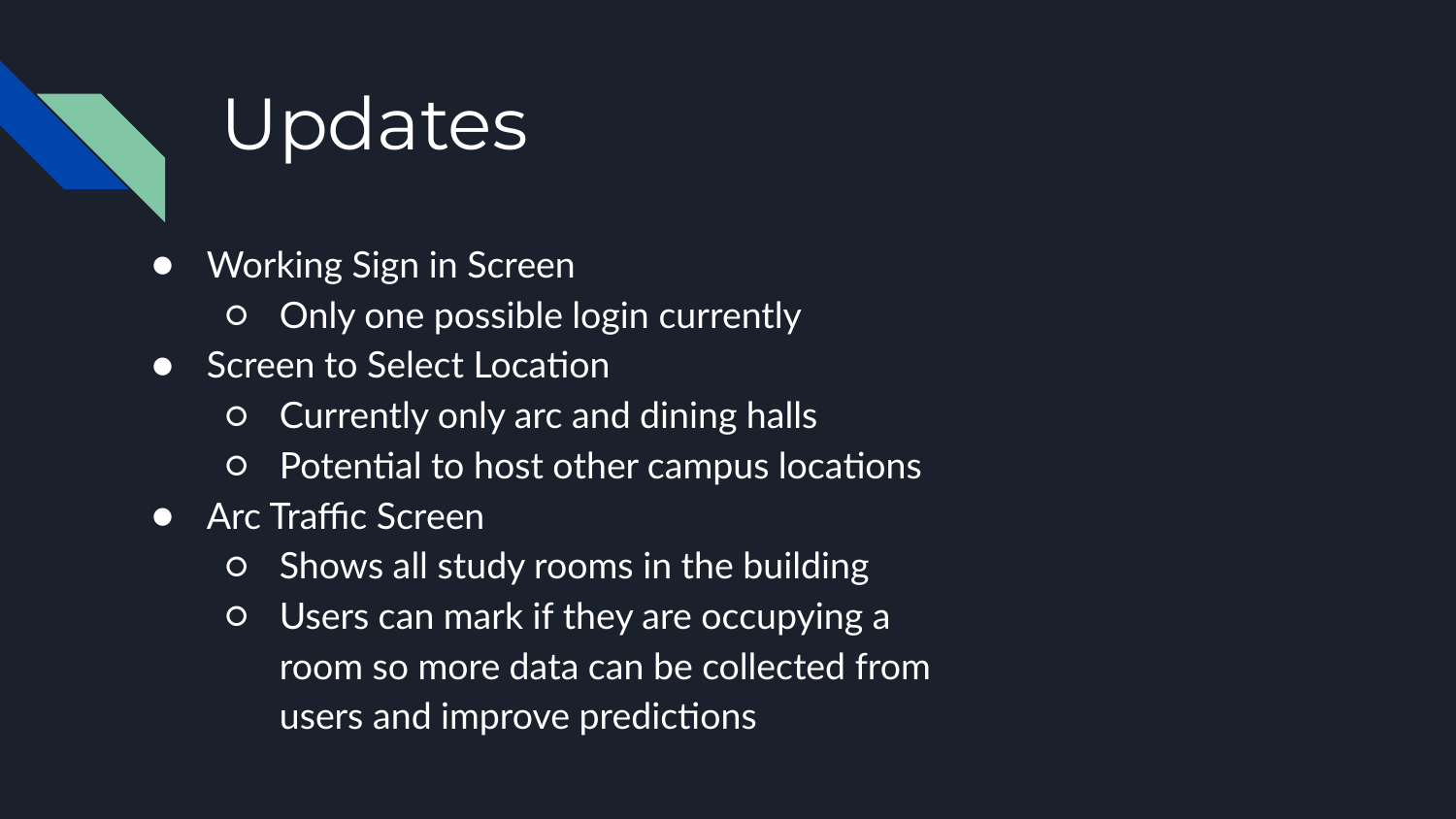

# Updates
Working Sign in Screen
Only one possible login currently
Screen to Select Location
Currently only arc and dining halls
Potential to host other campus locations
Arc Traffic Screen
Shows all study rooms in the building
Users can mark if they are occupying a room so more data can be collected from users and improve predictions